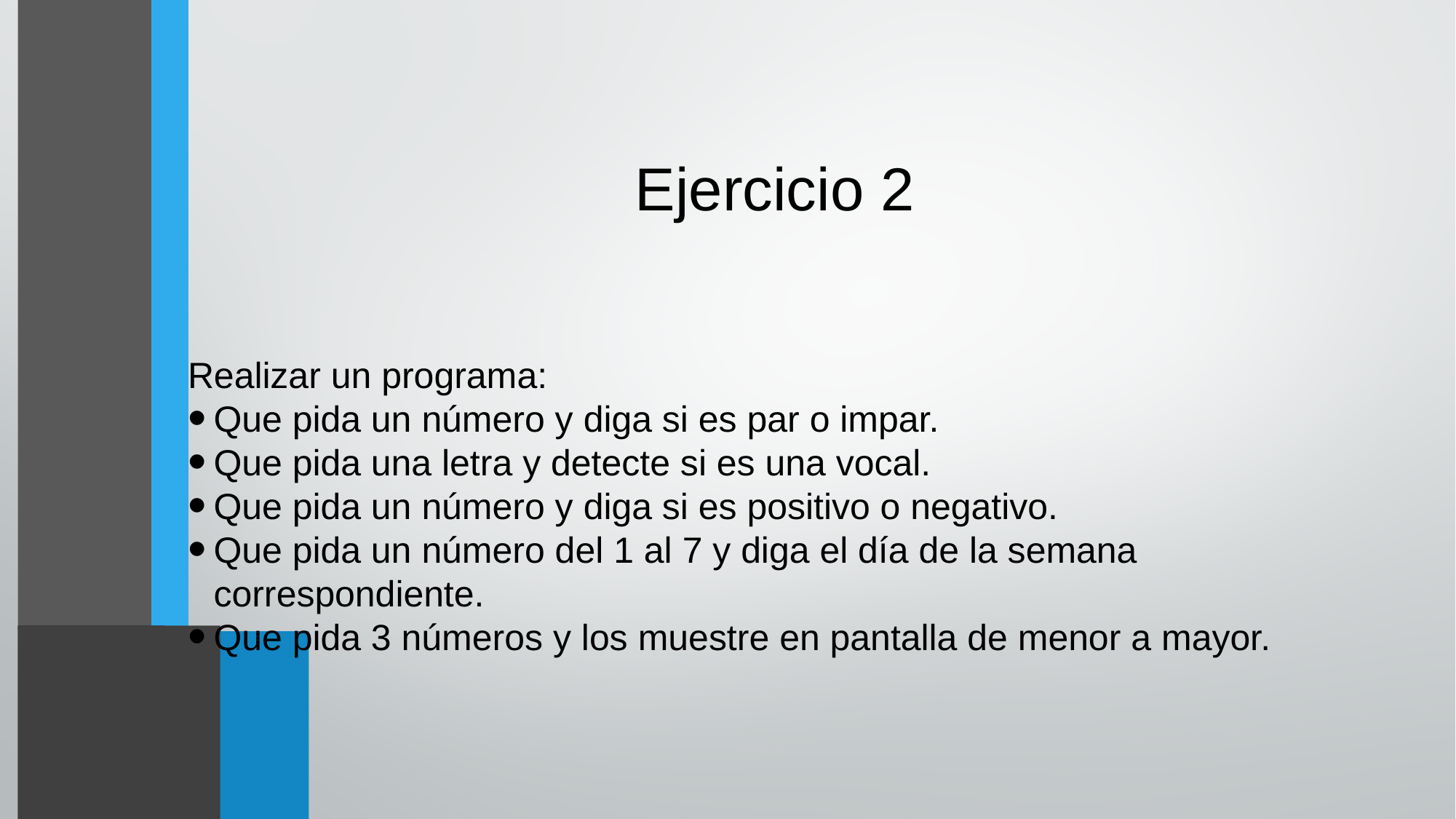

Ejercicio 2
Realizar un programa:
Que pida un número y diga si es par o impar.
Que pida una letra y detecte si es una vocal.
Que pida un número y diga si es positivo o negativo.
Que pida un número del 1 al 7 y diga el día de la semana correspondiente.
Que pida 3 números y los muestre en pantalla de menor a mayor.